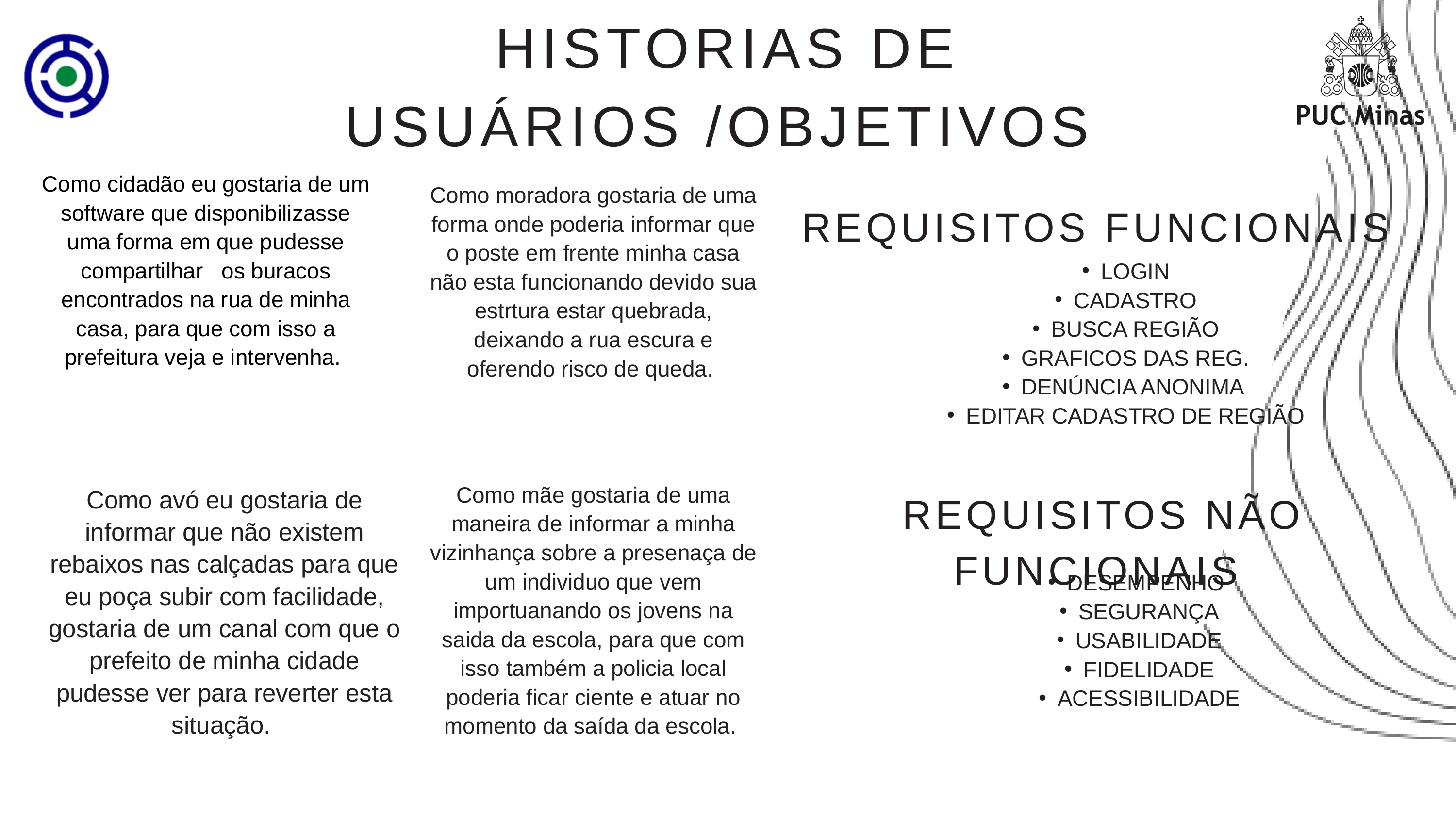

HISTORIAS DE USUÁRIOS /OBJETIVOS

Como cidadão eu gostaria de um software que disponibilizasse uma forma em que pudesse compartilhar   os buracos encontrados na rua de minha casa, para que com isso a prefeitura veja e intervenha.
Como moradora gostaria de uma forma onde poderia informar que o poste em frente minha casa não esta funcionando devido sua estrtura estar quebrada, deixando a rua escura e oferendo risco de queda.
REQUISITOS FUNCIONAIS
LOGIN
CADASTRO
BUSCA REGIÃO
GRAFICOS DAS REG.
DENÚNCIA ANONIMA
EDITAR CADASTRO DE REGIÃO
Como mãe gostaria de uma maneira de informar a minha vizinhança sobre a presenaça de um individuo que vem importuanando os jovens na saida da escola, para que com isso também a policia local poderia ficar ciente e atuar no momento da saída da escola.
Como avó eu gostaria de informar que não existem rebaixos nas calçadas para que eu poça subir com facilidade, gostaria de um canal com que o prefeito de minha cidade pudesse ver para reverter esta situação.
REQUISITOS NÃO FUNCIONAIS
DESEMPENHO
SEGURANÇA
USABILIDADE
FIDELIDADE
ACESSIBILIDADE